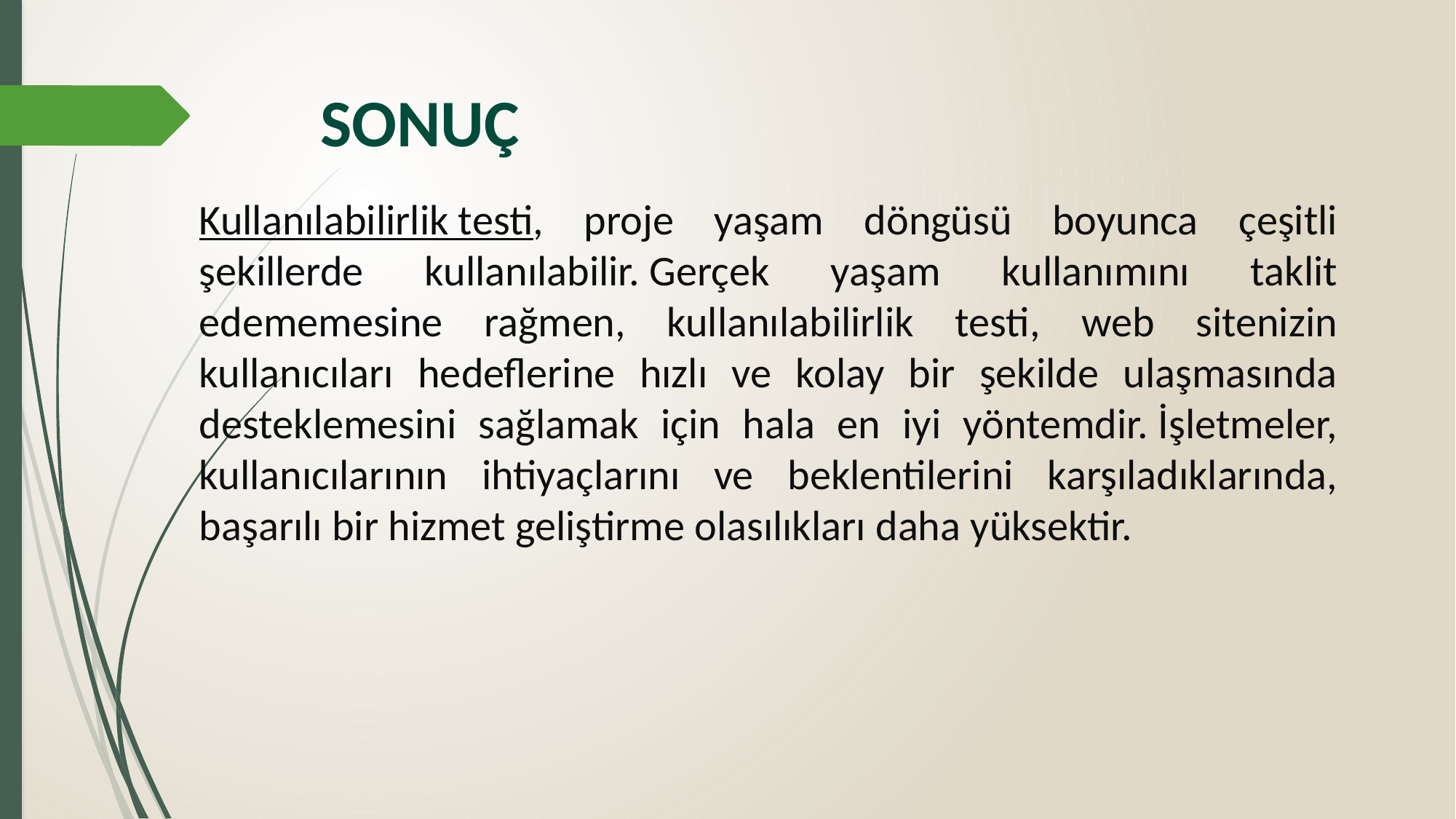

# SONUÇ
Kullanılabilirlik testi, proje yaşam döngüsü boyunca çeşitli şekillerde kullanılabilir. Gerçek yaşam kullanımını taklit edememesine rağmen, kullanılabilirlik testi, web sitenizin kullanıcıları hedeflerine hızlı ve kolay bir şekilde ulaşmasında desteklemesini sağlamak için hala en iyi yöntemdir. İşletmeler, kullanıcılarının ihtiyaçlarını ve beklentilerini karşıladıklarında, başarılı bir hizmet geliştirme olasılıkları daha yüksektir.